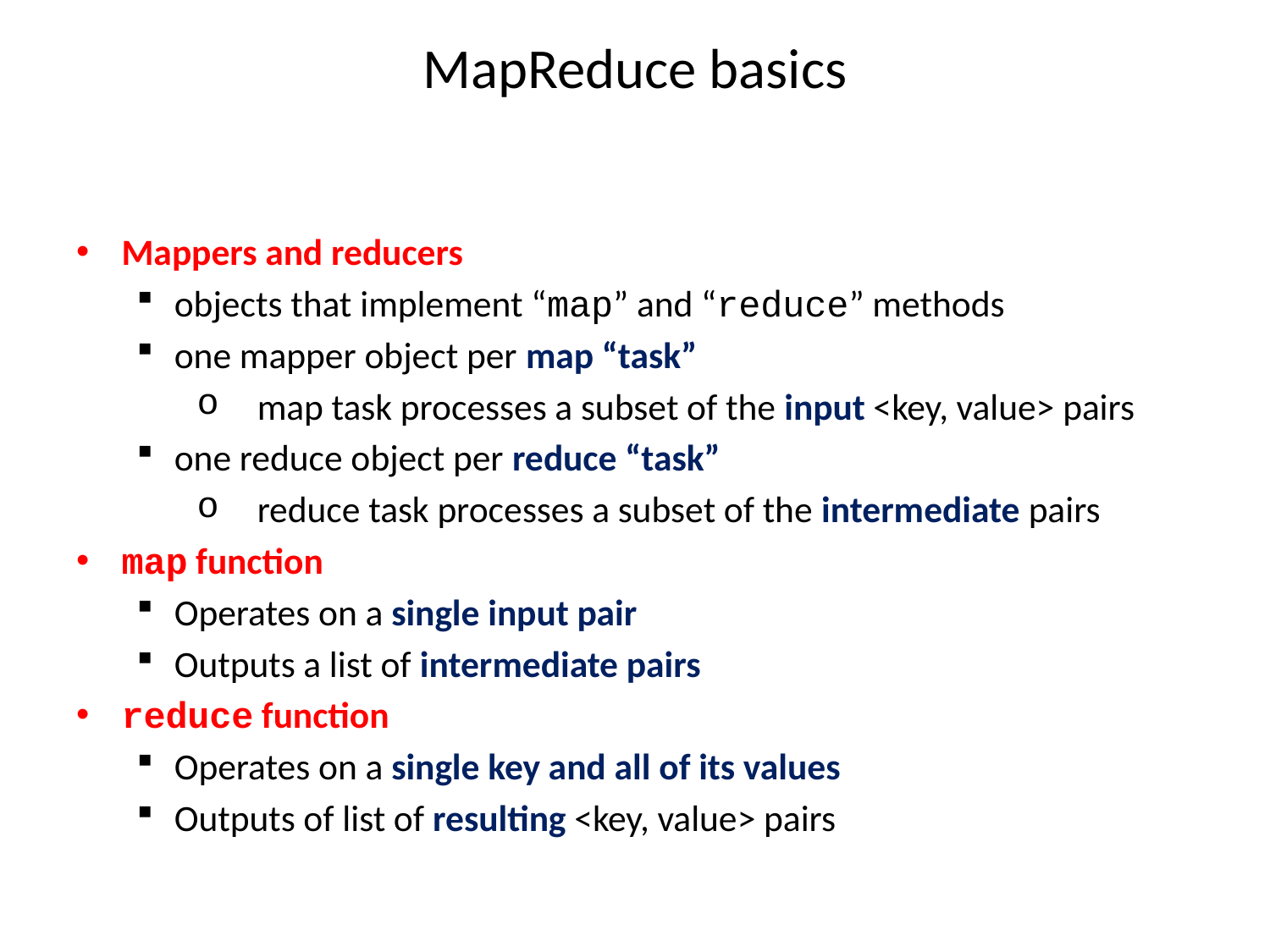

# MapReduce basics
Mappers and reducers
objects that implement “map” and “reduce” methods
one mapper object per map “task”
map task processes a subset of the input <key, value> pairs
one reduce object per reduce “task”
reduce task processes a subset of the intermediate pairs
map function
Operates on a single input pair
Outputs a list of intermediate pairs
reduce function
Operates on a single key and all of its values
Outputs of list of resulting <key, value> pairs